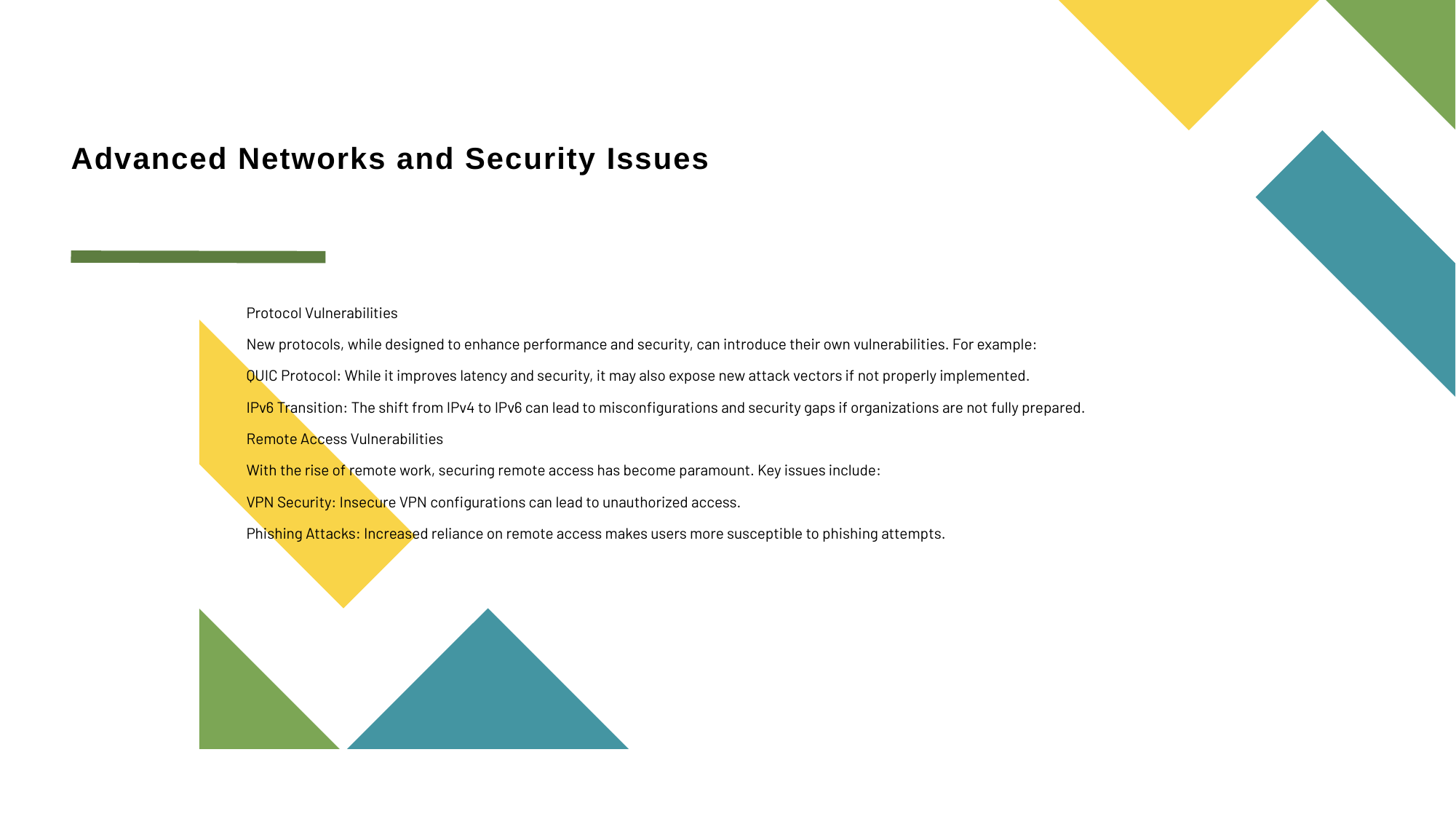

# Advanced Networks and Security Issues
Protocol Vulnerabilities
New protocols, while designed to enhance performance and security, can introduce their own vulnerabilities. For example:
QUIC Protocol: While it improves latency and security, it may also expose new attack vectors if not properly implemented.
IPv6 Transition: The shift from IPv4 to IPv6 can lead to misconfigurations and security gaps if organizations are not fully prepared.
Remote Access Vulnerabilities
With the rise of remote work, securing remote access has become paramount. Key issues include:
VPN Security: Insecure VPN configurations can lead to unauthorized access.
Phishing Attacks: Increased reliance on remote access makes users more susceptible to phishing attempts.